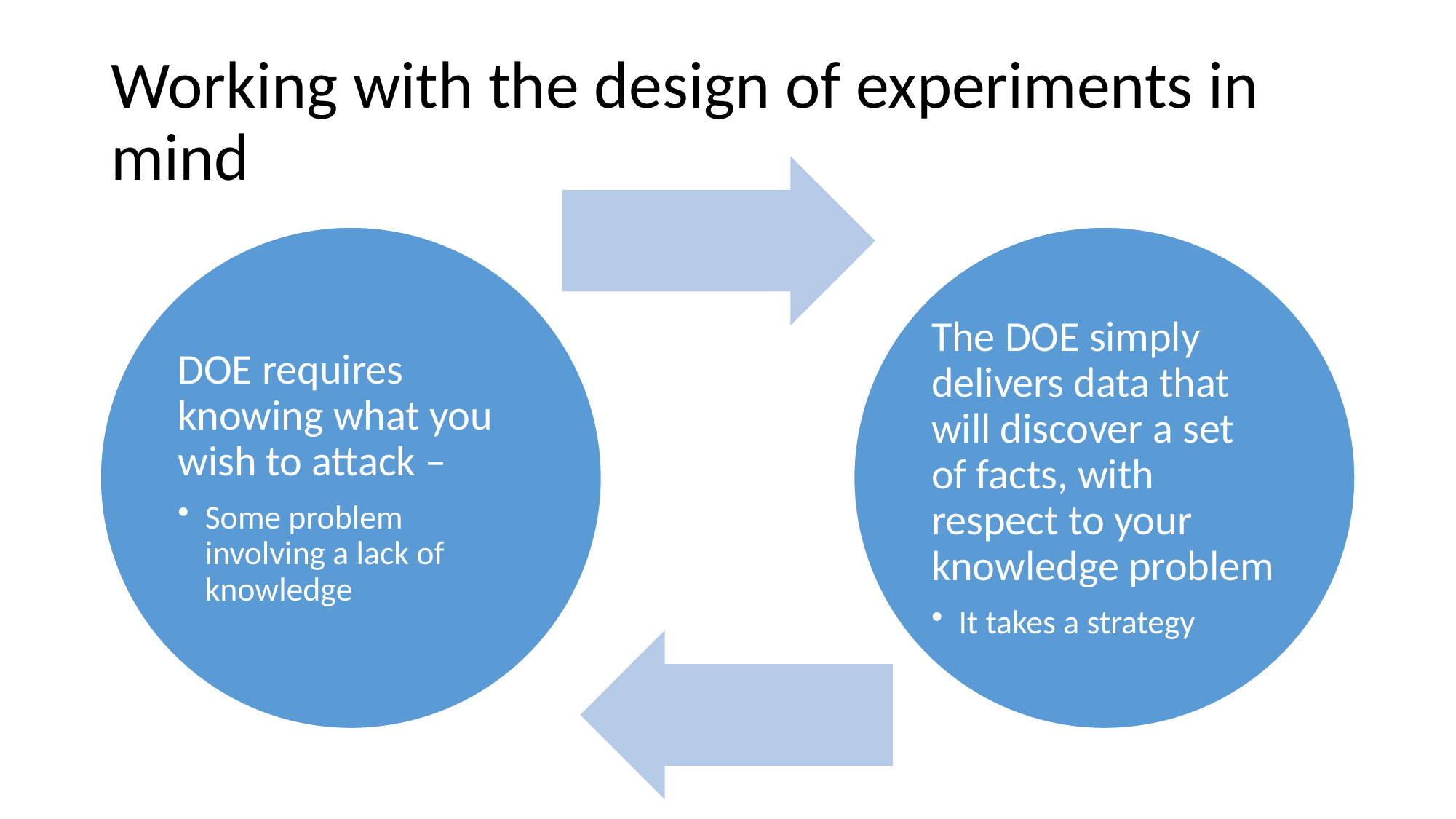

# Working with the design of experiments in mind
DOE requires knowing what you wish to attack –
Some problem involving a lack of knowledge

The DOE simply delivers data that will discover a set of facts, with respect to your knowledge problem
It takes a strategy